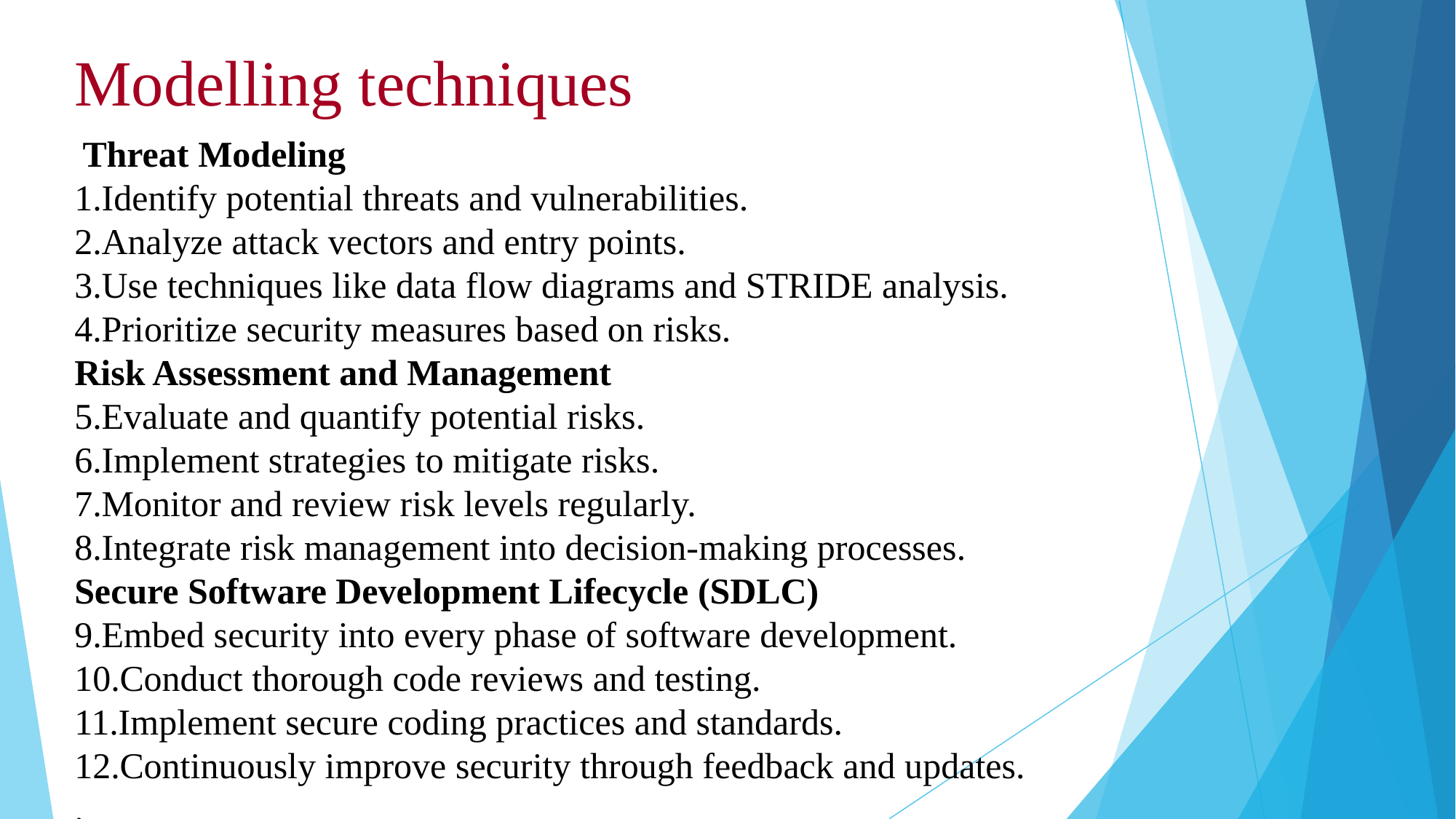

Modelling techniques
 Threat Modeling
Identify potential threats and vulnerabilities.
Analyze attack vectors and entry points.
Use techniques like data flow diagrams and STRIDE analysis.
Prioritize security measures based on risks.
Risk Assessment and Management
Evaluate and quantify potential risks.
Implement strategies to mitigate risks.
Monitor and review risk levels regularly.
Integrate risk management into decision-making processes.
Secure Software Development Lifecycle (SDLC)
Embed security into every phase of software development.
Conduct thorough code reviews and testing.
Implement secure coding practices and standards.
Continuously improve security through feedback and updates.
.